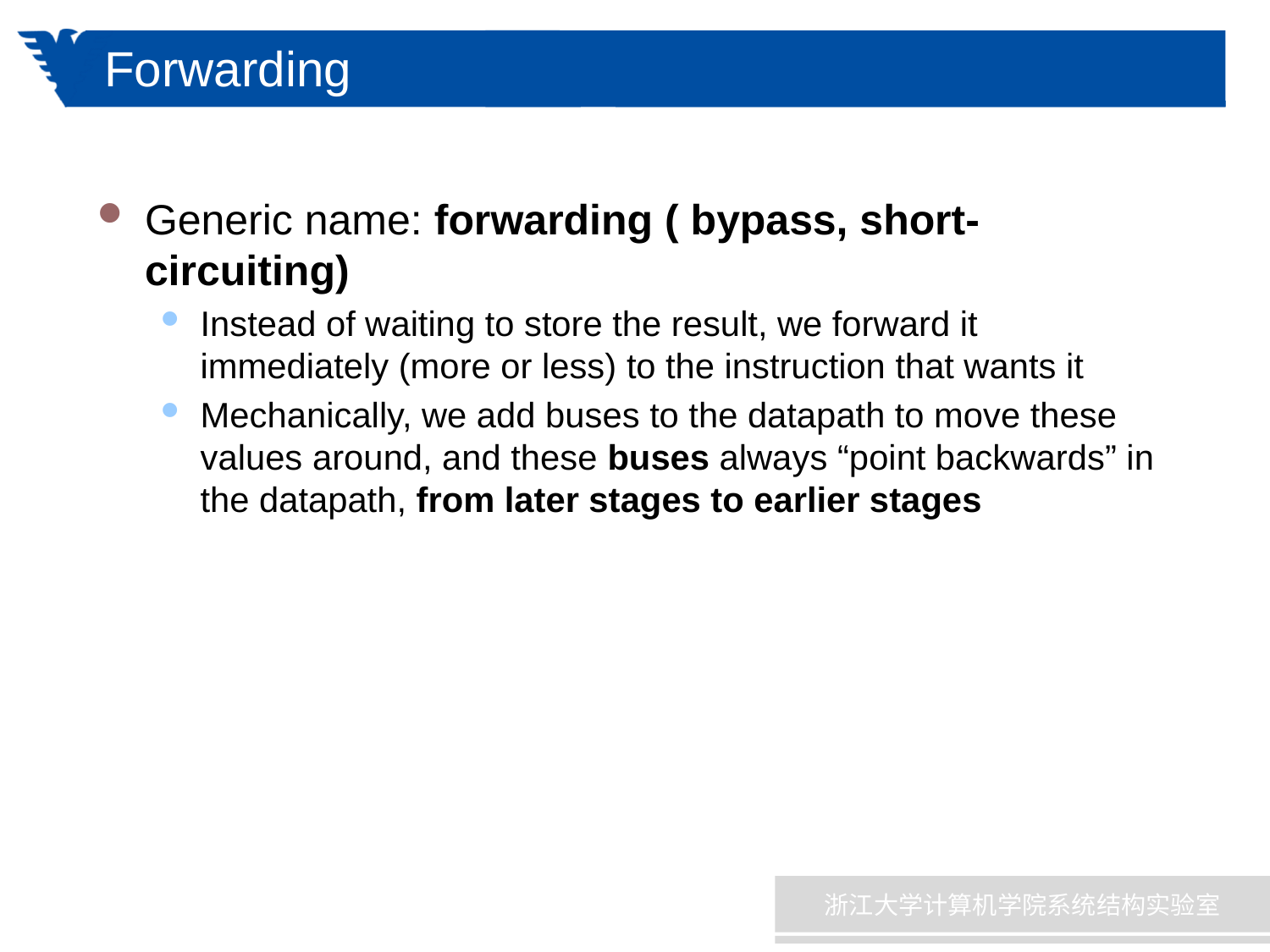

# Forwarding
Generic name: forwarding ( bypass, short-circuiting)
Instead of waiting to store the result, we forward it immediately (more or less) to the instruction that wants it
Mechanically, we add buses to the datapath to move these values around, and these buses always “point backwards” in the datapath, from later stages to earlier stages